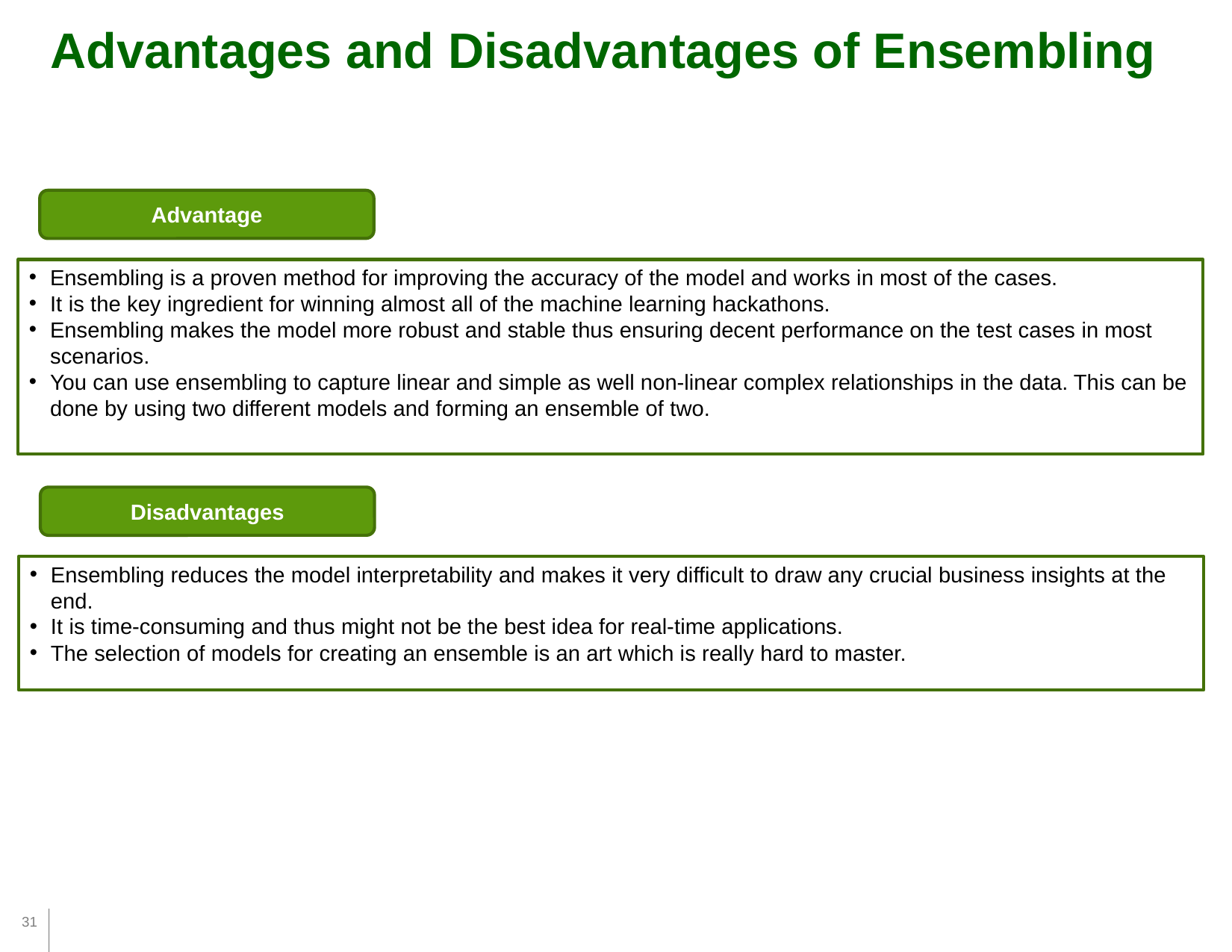

Advantages and Disadvantages of Ensembling
Advantage
Ensembling is a proven method for improving the accuracy of the model and works in most of the cases.
It is the key ingredient for winning almost all of the machine learning hackathons.
Ensembling makes the model more robust and stable thus ensuring decent performance on the test cases in most scenarios.
You can use ensembling to capture linear and simple as well non-linear complex relationships in the data. This can be done by using two different models and forming an ensemble of two.

Disadvantages
Ensembling reduces the model interpretability and makes it very difficult to draw any crucial business insights at the end.
It is time-consuming and thus might not be the best idea for real-time applications.
The selection of models for creating an ensemble is an art which is really hard to master.